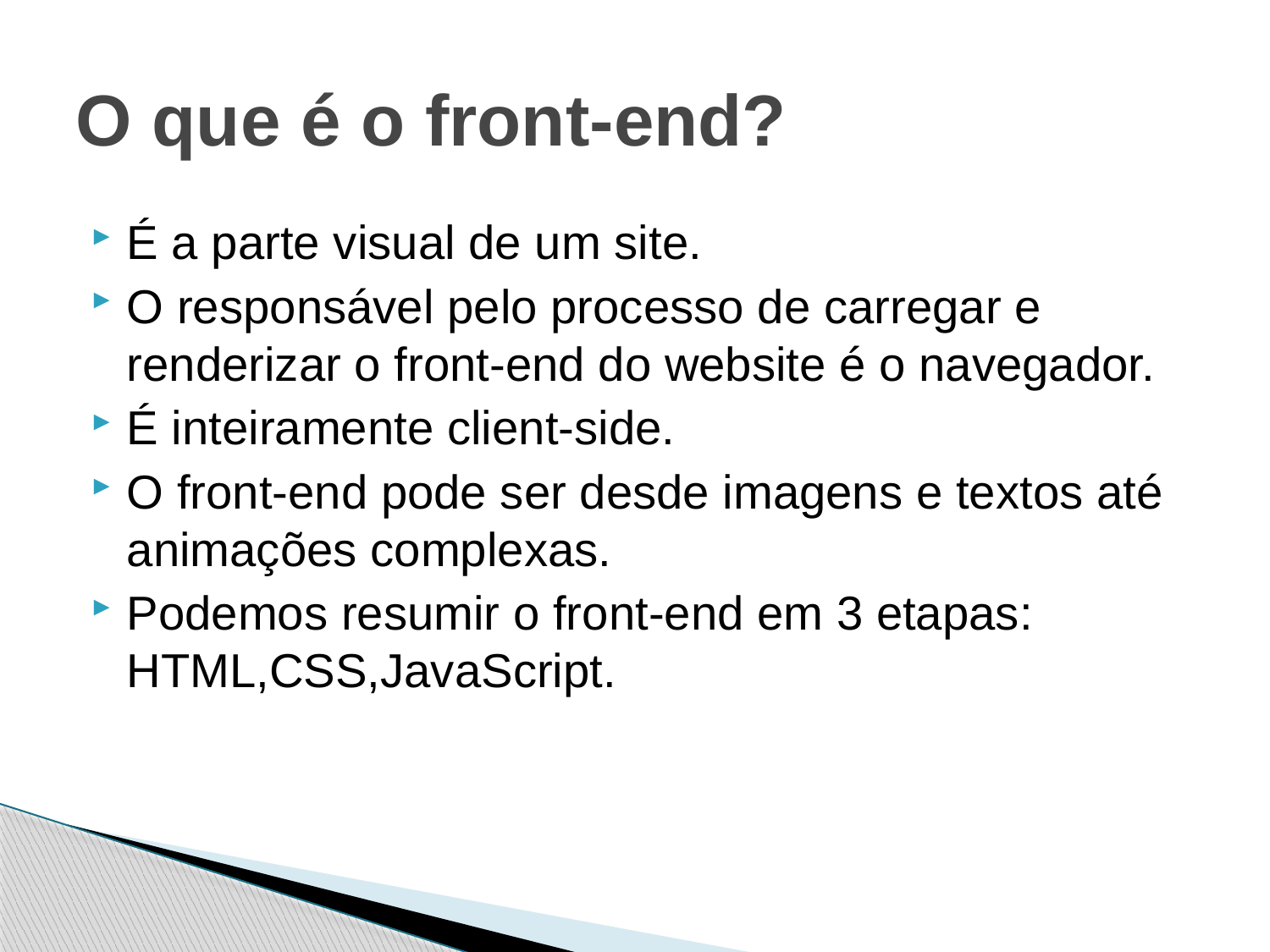

# O que é o front-end?
É a parte visual de um site.
O responsável pelo processo de carregar e renderizar o front-end do website é o navegador.
É inteiramente client-side.
O front-end pode ser desde imagens e textos até animações complexas.
Podemos resumir o front-end em 3 etapas: HTML,CSS,JavaScript.